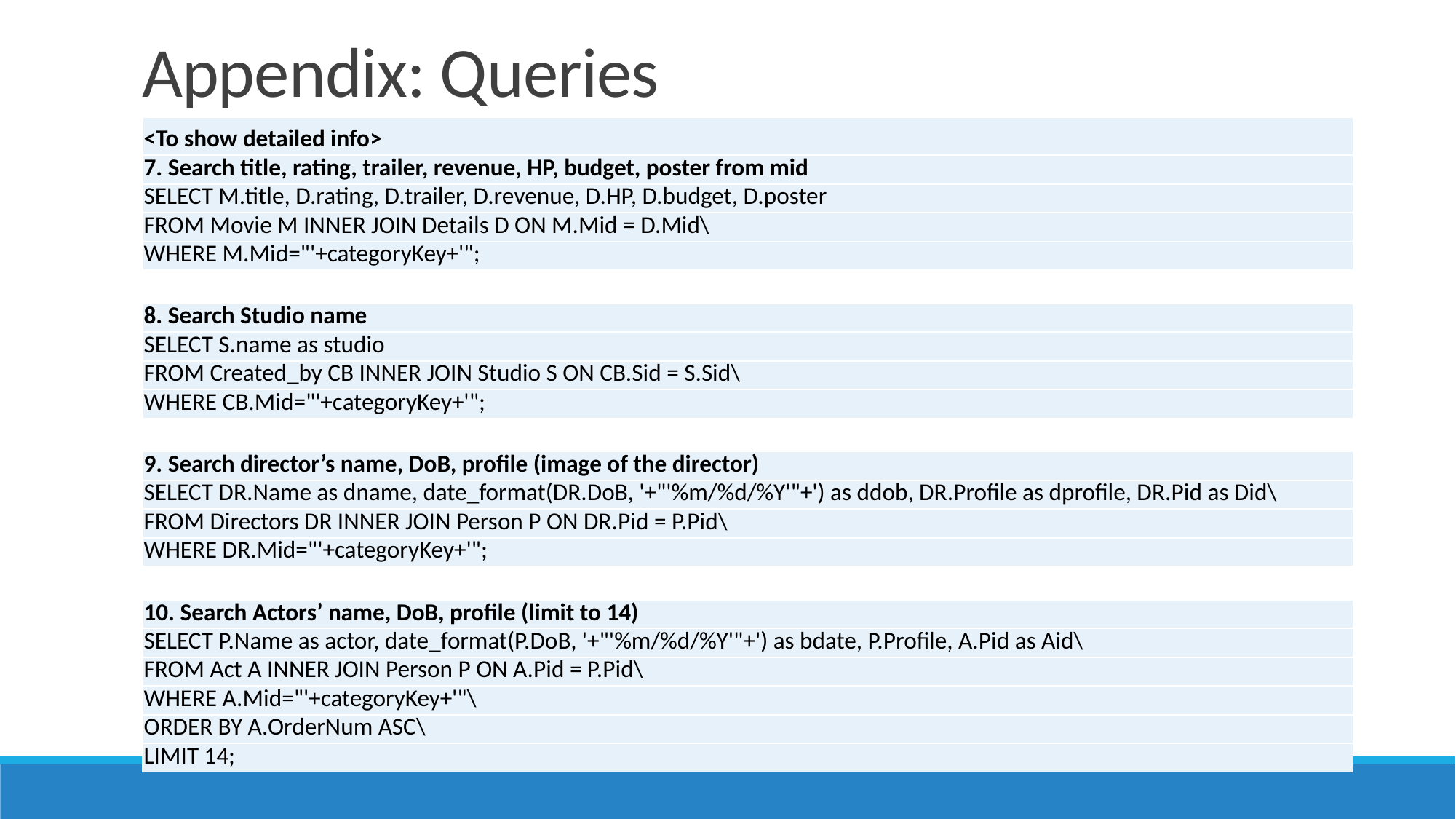

# Appendix: Queries
| <To show detailed info> |
| --- |
| 7. Search title, rating, trailer, revenue, HP, budget, poster from mid |
| SELECT M.title, D.rating, D.trailer, D.revenue, D.HP, D.budget, D.poster |
| FROM Movie M INNER JOIN Details D ON M.Mid = D.Mid\ |
| WHERE M.Mid="'+categoryKey+'"; |
| 8. Search Studio name |
| --- |
| SELECT S.name as studio |
| FROM Created\_by CB INNER JOIN Studio S ON CB.Sid = S.Sid\ |
| WHERE CB.Mid="'+categoryKey+'"; |
| 9. Search director’s name, DoB, profile (image of the director) |
| --- |
| SELECT DR.Name as dname, date\_format(DR.DoB, '+"'%m/%d/%Y'"+') as ddob, DR.Profile as dprofile, DR.Pid as Did\ |
| FROM Directors DR INNER JOIN Person P ON DR.Pid = P.Pid\ |
| WHERE DR.Mid="'+categoryKey+'"; |
| 10. Search Actors’ name, DoB, profile (limit to 14) |
| --- |
| SELECT P.Name as actor, date\_format(P.DoB, '+"'%m/%d/%Y'"+') as bdate, P.Profile, A.Pid as Aid\ |
| FROM Act A INNER JOIN Person P ON A.Pid = P.Pid\ |
| WHERE A.Mid="'+categoryKey+'"\ |
| ORDER BY A.OrderNum ASC\ |
| LIMIT 14; |